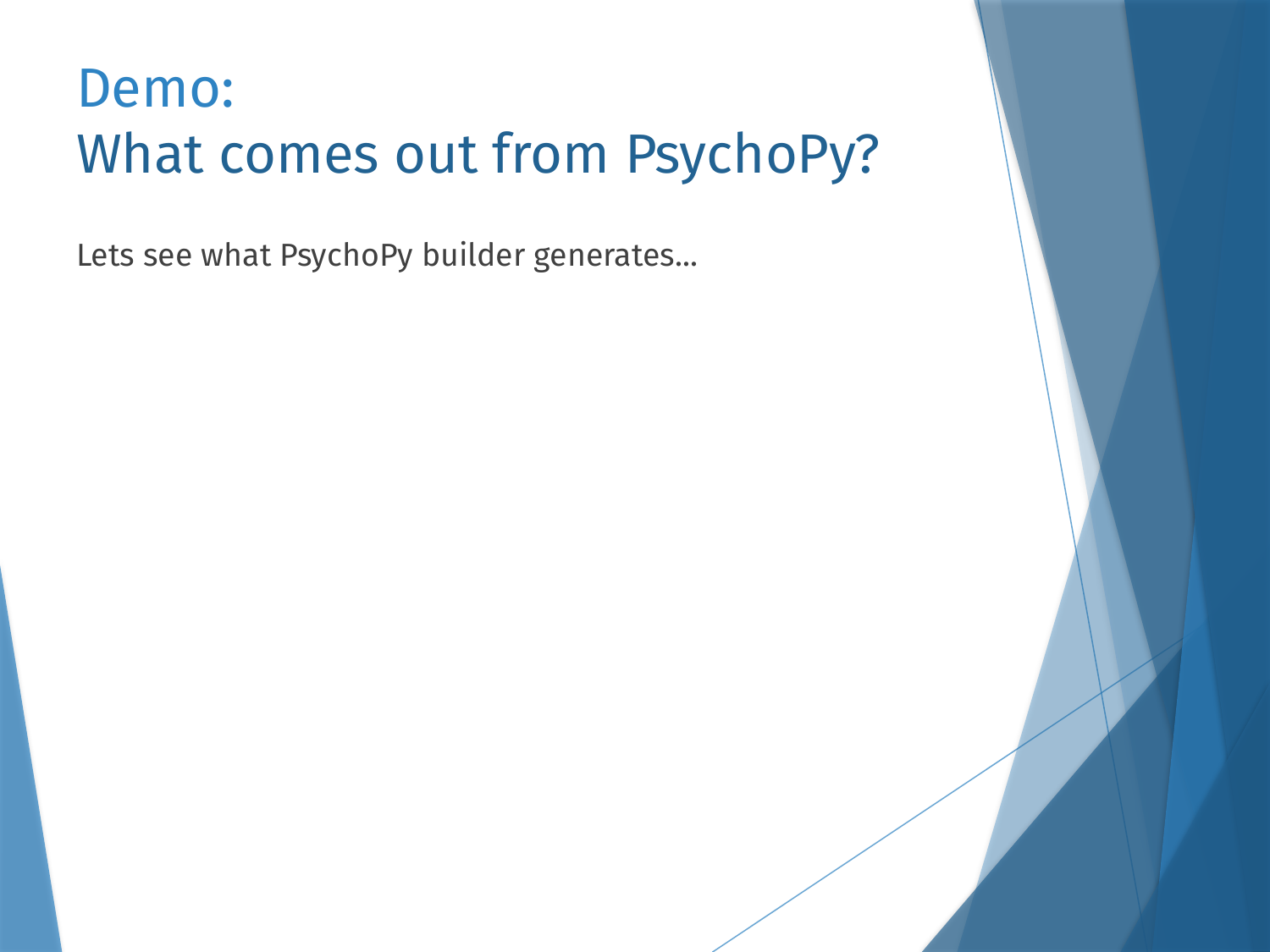

# Demo: What comes out from PsychoPy?
Lets see what PsychoPy builder generates...